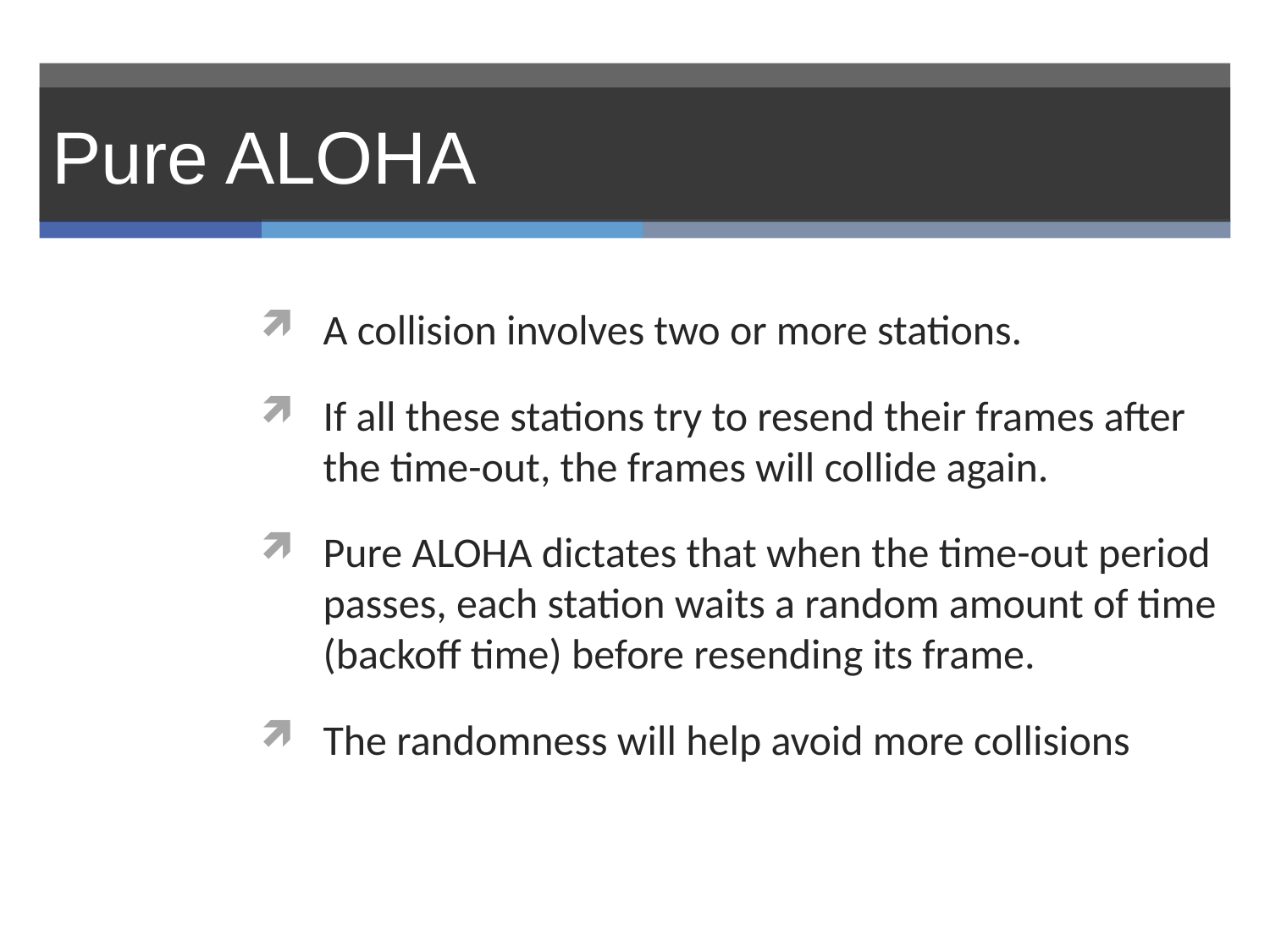

# Pure ALOHA
A collision involves two or more stations.
If all these stations try to resend their frames after the time-out, the frames will collide again.
Pure ALOHA dictates that when the time-out period passes, each station waits a random amount of time (backoff time) before resending its frame.
The randomness will help avoid more collisions